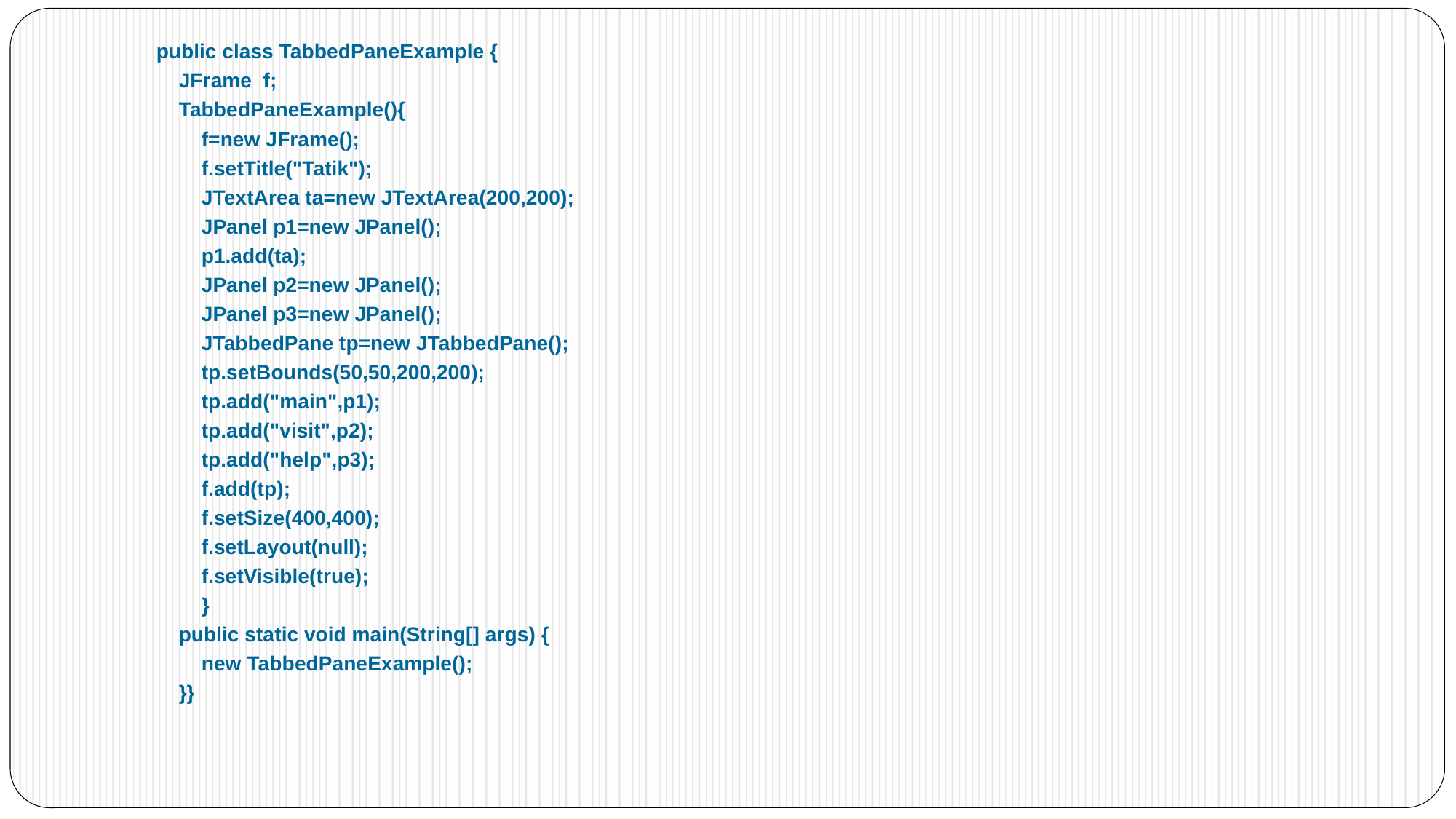

public class TabbedPaneExample {
    JFrame  f;
    TabbedPaneExample(){
        f=new JFrame();
        f.setTitle("Tatik");
        JTextArea ta=new JTextArea(200,200);
        JPanel p1=new JPanel();
        p1.add(ta);
        JPanel p2=new JPanel();
        JPanel p3=new JPanel();
        JTabbedPane tp=new JTabbedPane();
        tp.setBounds(50,50,200,200);
        tp.add("main",p1);
        tp.add("visit",p2);
        tp.add("help",p3);
        f.add(tp);
        f.setSize(400,400);
        f.setLayout(null);
        f.setVisible(true);
        }
    public static void main(String[] args) {
        new TabbedPaneExample();
    }}